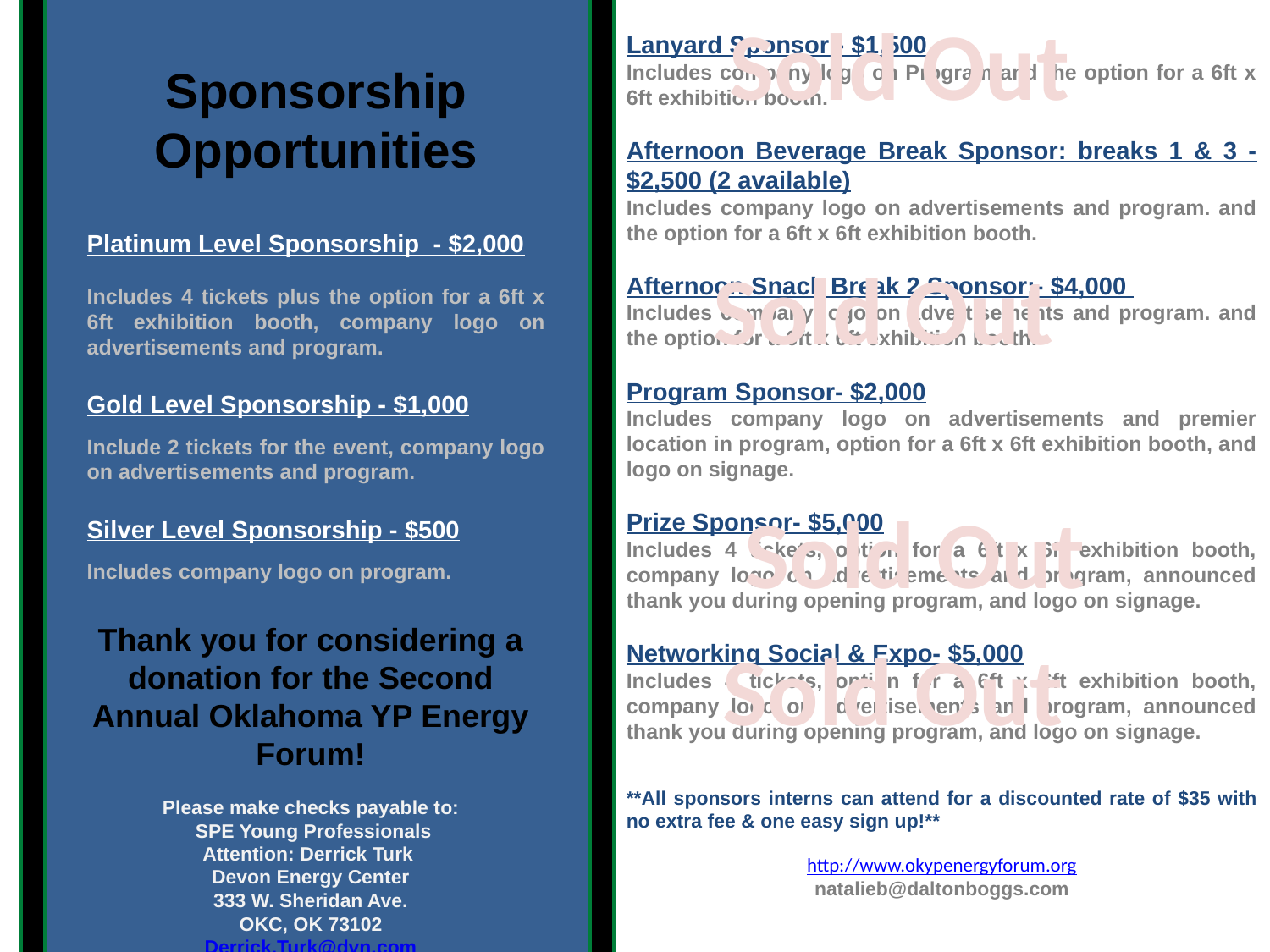

Lanyard Sponsor - $1,500
Includes company logo on Program and the option for a 6ft x 6ft exhibition booth.

Afternoon Beverage Break Sponsor: breaks 1 & 3 - $2,500 (2 available)
Includes company logo on advertisements and program. and the option for a 6ft x 6ft exhibition booth.

Afternoon Snack Break 2 Sponsor:- $4,000
Includes company logo on advertisements and program. and the option for a 6ft x 6ft exhibition booth.

Program Sponsor- $2,000
Includes company logo on advertisements and premier location in program, option for a 6ft x 6ft exhibition booth, and logo on signage.

Prize Sponsor- $5,000
Includes 4 tickets, option for a 6ft x 6ft exhibition booth, company logo on advertisements and program, announced thank you during opening program, and logo on signage.

Networking Social & Expo- $5,000
Includes 4 tickets, option for a 6ft x 6ft exhibition booth, company logo on advertisements and program, announced thank you during opening program, and logo on signage.

**All sponsors interns can attend for a discounted rate of $35 with no extra fee & one easy sign up!**

http://www.okypenergyforum.org
natalieb@daltonboggs.com

Sold Out

Sponsorship
Opportunities

Platinum Level Sponsorship  - $2,000

Includes 4 tickets plus the option for a 6ft x 6ft exhibition booth, company logo on advertisements and program.

Gold Level Sponsorship - $1,000

Include 2 tickets for the event, company logo on advertisements and program.

Silver Level Sponsorship - $500

Includes company logo on program.

Sold Out

Sold Out
Thank you for considering a donation for the Second Annual Oklahoma YP Energy Forum!

Please make checks payable to:
 SPE Young Professionals
Attention: Derrick Turk
Devon Energy Center
333 W. Sheridan Ave.
OKC, OK 73102
Derrick.Turk@dvn.com
405-228-4481

Sold Out